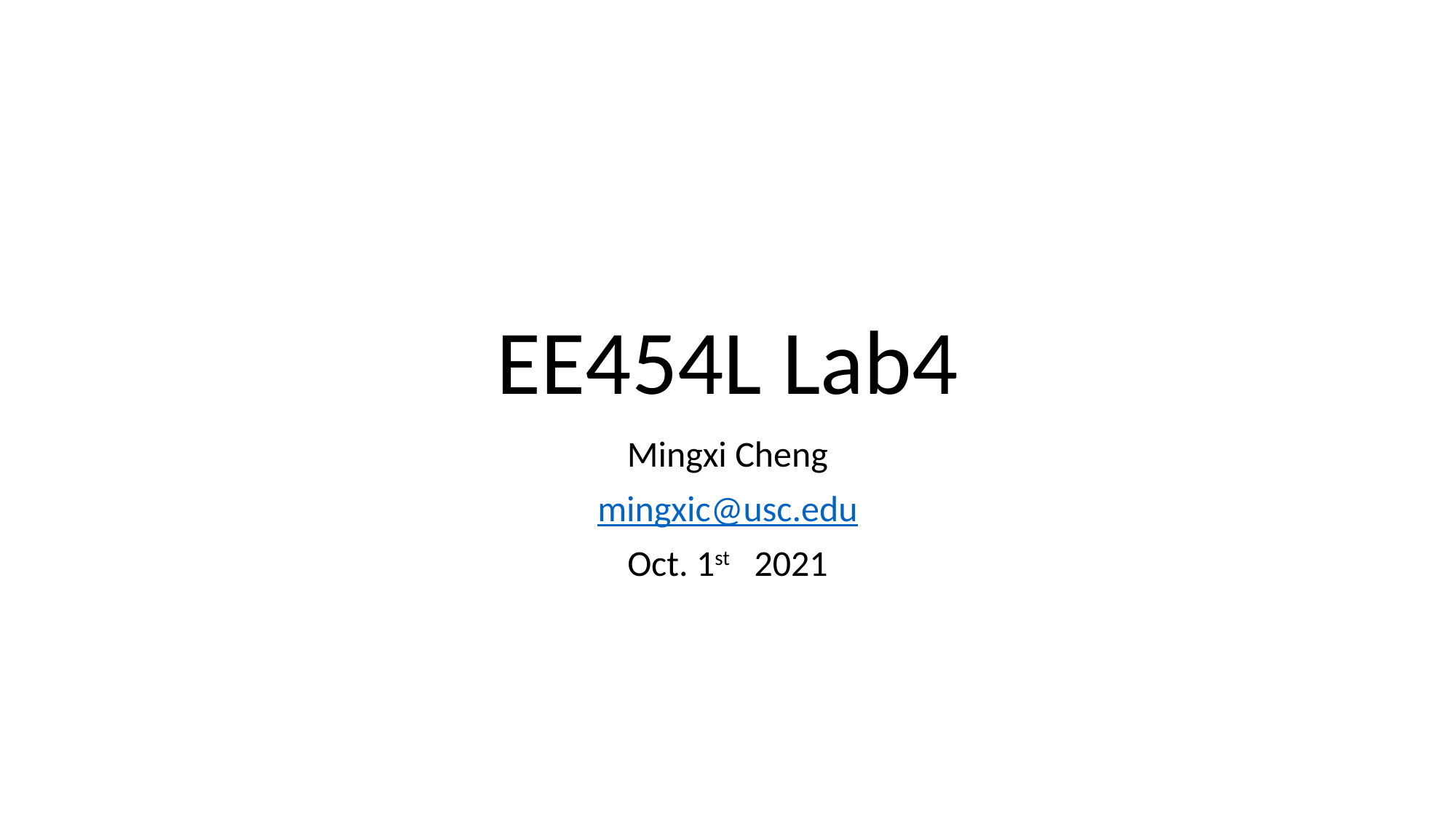

# EE454L Lab4
Mingxi Cheng
mingxic@usc.edu
Oct. 1st   2021